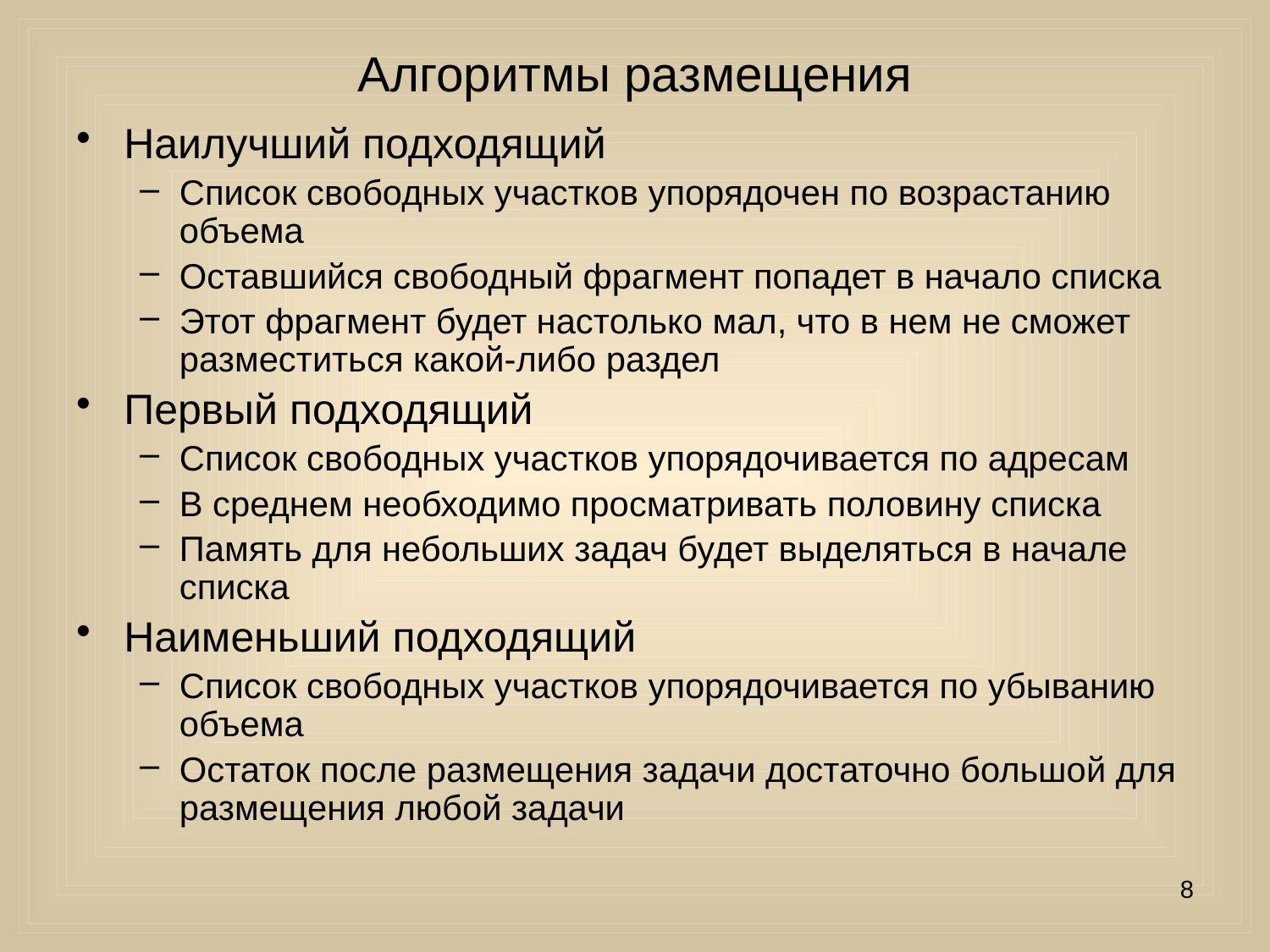

# Алгоритмы размещения
Наилучший подходящий
Список свободных участков упорядочен по возрастанию объема
Оставшийся свободный фрагмент попадет в начало списка
Этот фрагмент будет настолько мал, что в нем не сможет разместиться какой-либо раздел
Первый подходящий
Список свободных участков упорядочивается по адресам
В среднем необходимо просматривать половину списка
Память для небольших задач будет выделяться в начале списка
Наименьший подходящий
Список свободных участков упорядочивается по убыванию объема
Остаток после размещения задачи достаточно большой для размещения любой задачи
8